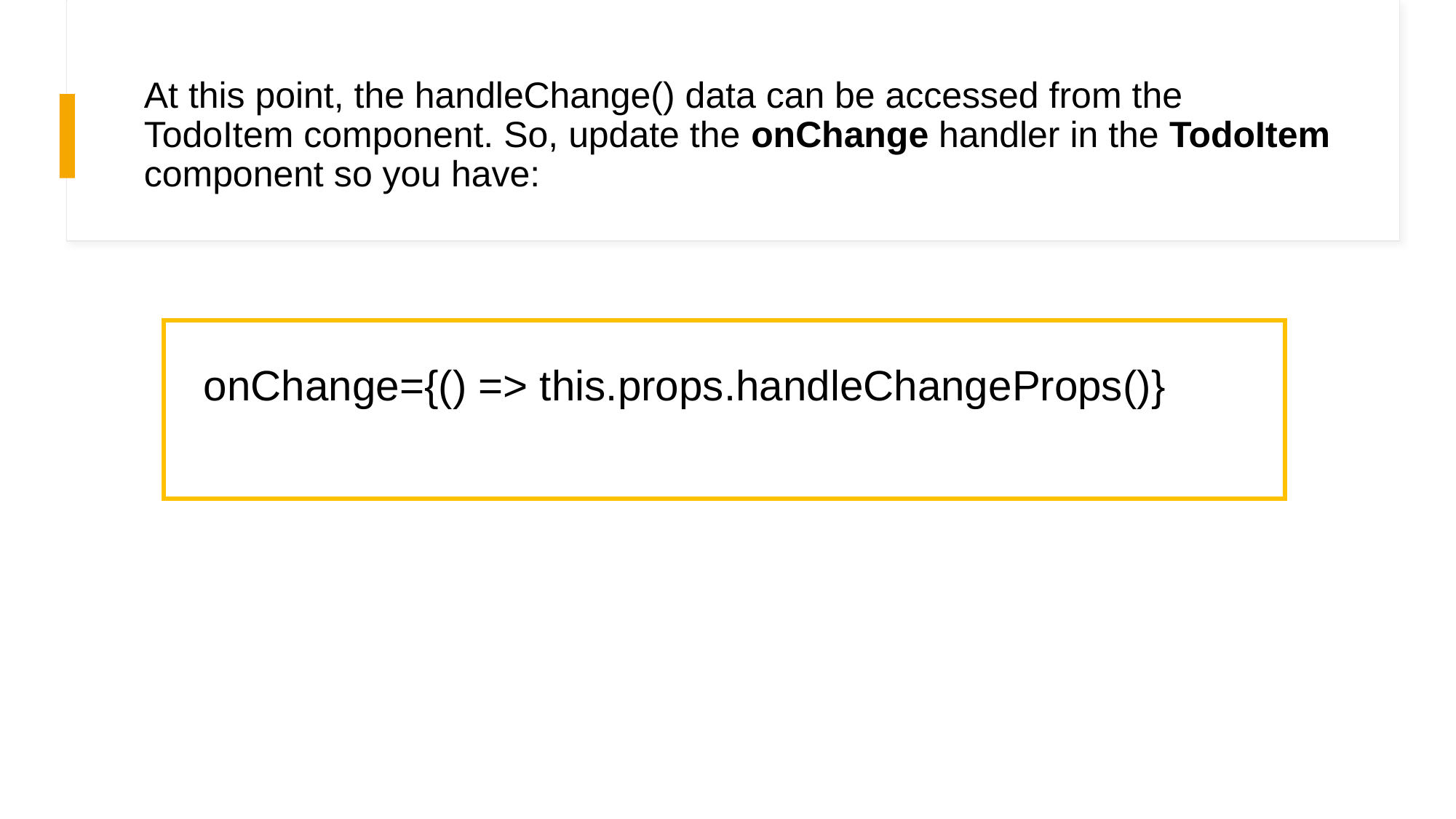

# At this point, the handleChange() data can be accessed from the TodoItem component. So, update the onChange handler in the TodoItem component so you have:

onChange={() => this.props.handleChangeProps()}